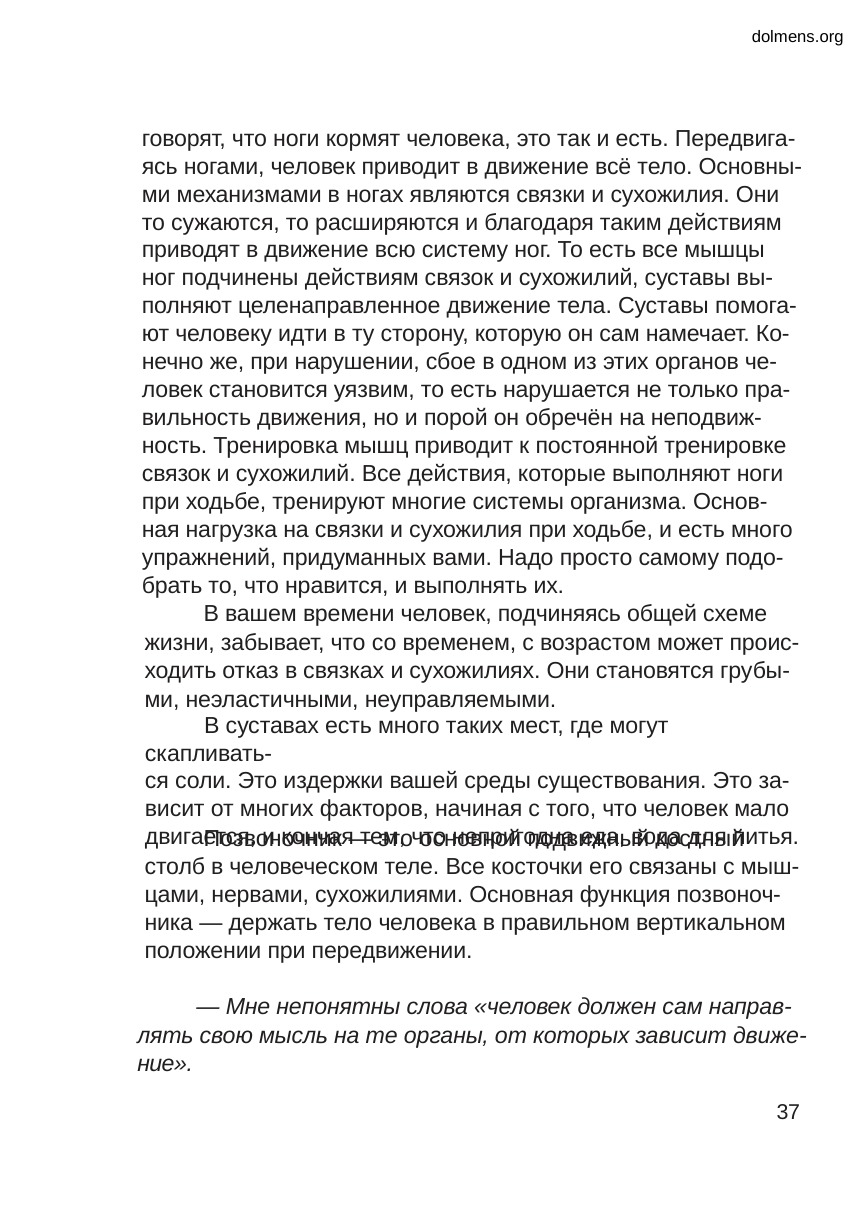

dolmens.org

говорят, что ноги кормят человека, это так и есть. Передвига-
ясь ногами, человек приводит в движение всё тело. Основны-
ми механизмами в ногах являются связки и сухожилия. Они
то сужаются, то расширяются и благодаря таким действиям
приводят в движение всю систему ног. То есть все мышцы
ног подчинены действиям связок и сухожилий, суставы вы-
полняют целенаправленное движение тела. Суставы помога-
ют человеку идти в ту сторону, которую он сам намечает. Ко-
нечно же, при нарушении, сбое в одном из этих органов че-
ловек становится уязвим, то есть нарушается не только пра-
вильность движения, но и порой он обречён на неподвиж-
ность. Тренировка мышц приводит к постоянной тренировке
связок и сухожилий. Все действия, которые выполняют ноги
при ходьбе, тренируют многие системы организма. Основ-
ная нагрузка на связки и сухожилия при ходьбе, и есть много
упражнений, придуманных вами. Надо просто самому подо-
брать то, что нравится, и выполнять их.

В вашем времени человек, подчиняясь общей схеме
жизни, забывает, что со временем, с возрастом может проис-
ходить отказ в связках и сухожилиях. Они становятся грубы-
ми, неэластичными, неуправляемыми.

В суставах есть много таких мест, где могут скапливать-
ся соли. Это издержки вашей среды существования. Это за-
висит от многих факторов, начиная с того, что человек мало
двигается, и кончая тем, что непригодна еда, вода для питья.

Позвоночник — это основной подвижный костный
столб в человеческом теле. Все косточки его связаны с мыш-
цами, нервами, сухожилиями. Основная функция позвоноч-
ника — держать тело человека в правильном вертикальном
положении при передвижении.

— Мне непонятны слова «человек должен сам направ-
лять свою мысль на те органы, от которых зависит движе-
ние».

37